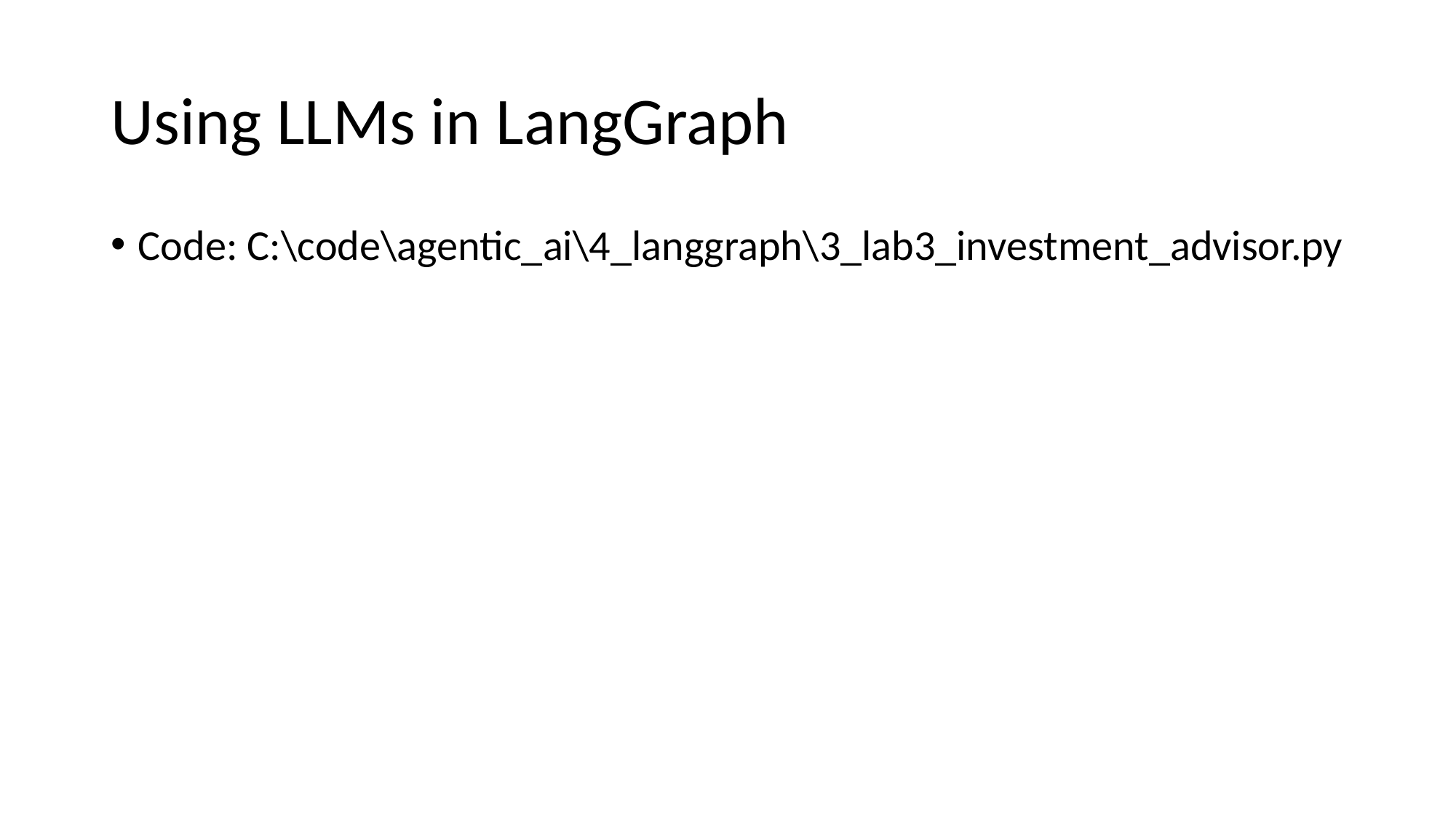

# Using LLMs in LangGraph
Code: C:\code\agentic_ai\4_langgraph\3_lab3_investment_advisor.py